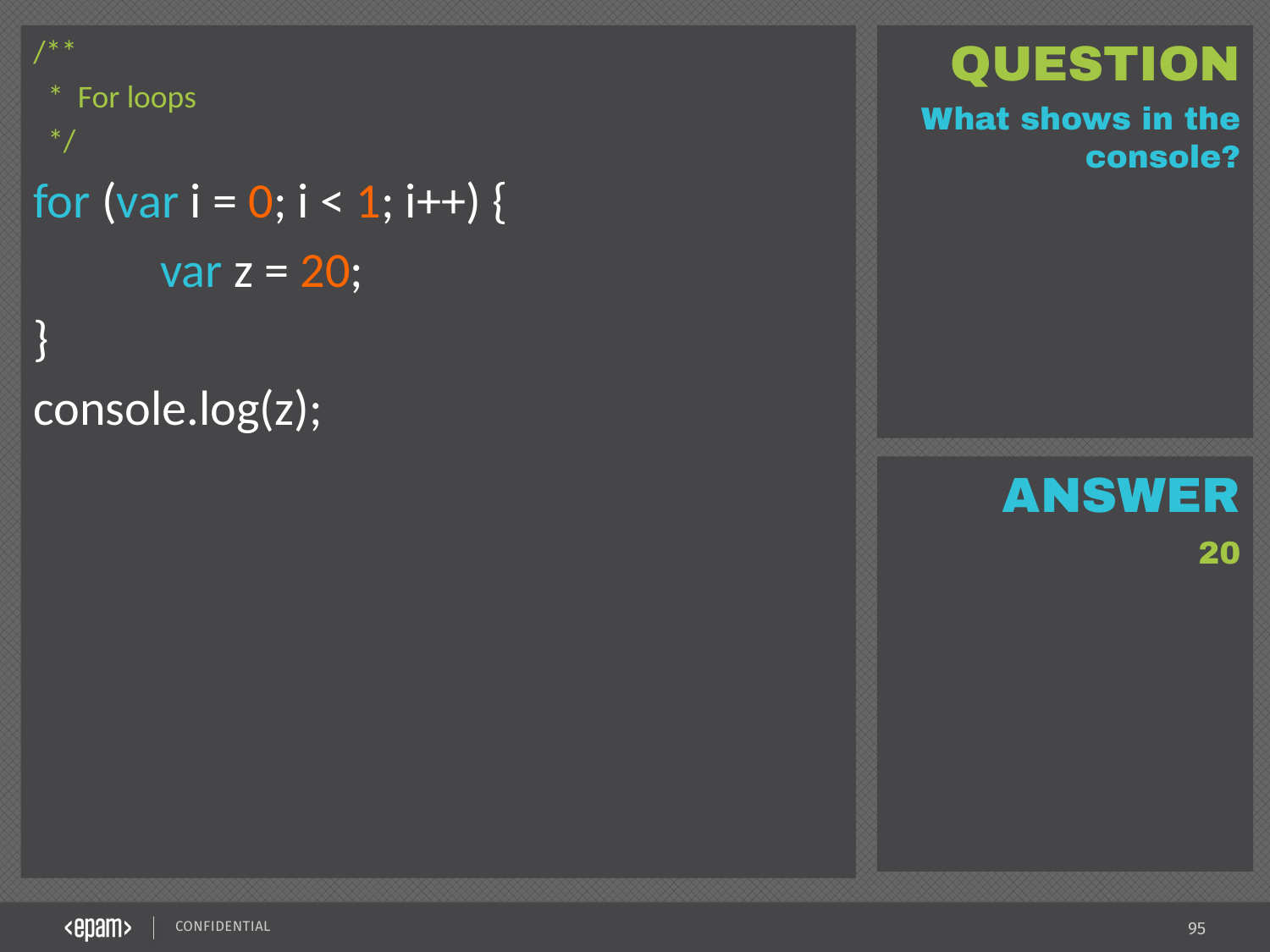

/**
  *  For loops
  */
for (var i = 0; i < 1; i++) {
	var z = 20;
}
console.log(z);
What shows in the console?

20